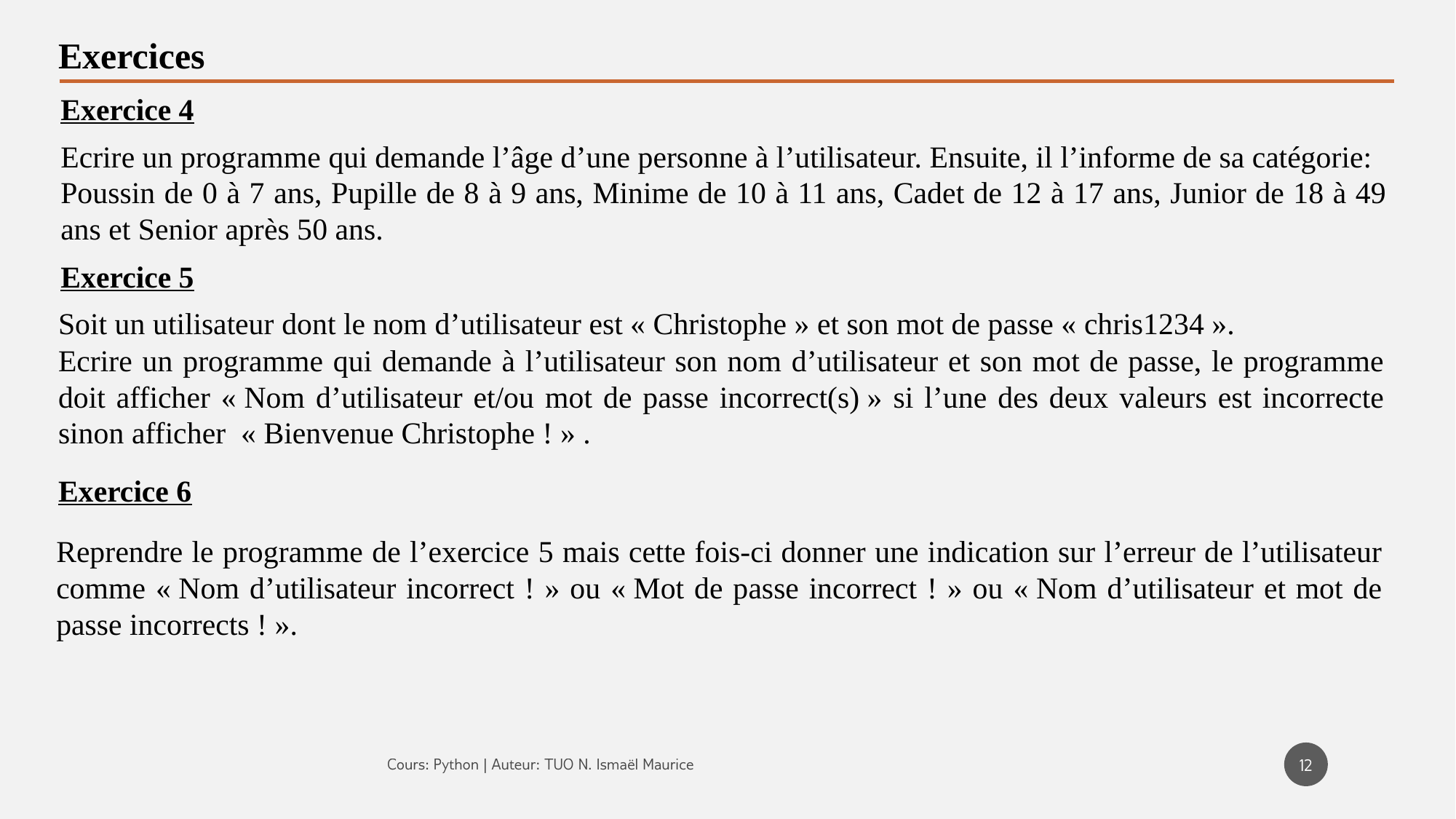

Exercices
Exercice 4
Ecrire un programme qui demande l’âge d’une personne à l’utilisateur. Ensuite, il l’informe de sa catégorie:
Poussin de 0 à 7 ans, Pupille de 8 à 9 ans, Minime de 10 à 11 ans, Cadet de 12 à 17 ans, Junior de 18 à 49 ans et Senior après 50 ans.
Exercice 5
Soit un utilisateur dont le nom d’utilisateur est « Christophe » et son mot de passe « chris1234 ».
Ecrire un programme qui demande à l’utilisateur son nom d’utilisateur et son mot de passe, le programme doit afficher « Nom d’utilisateur et/ou mot de passe incorrect(s) » si l’une des deux valeurs est incorrecte sinon afficher  « Bienvenue Christophe ! » .
Exercice 6
Reprendre le programme de l’exercice 5 mais cette fois-ci donner une indication sur l’erreur de l’utilisateur comme « Nom d’utilisateur incorrect ! » ou « Mot de passe incorrect ! » ou « Nom d’utilisateur et mot de passe incorrects ! ».
12
Cours: Python | Auteur: TUO N. Ismaël Maurice